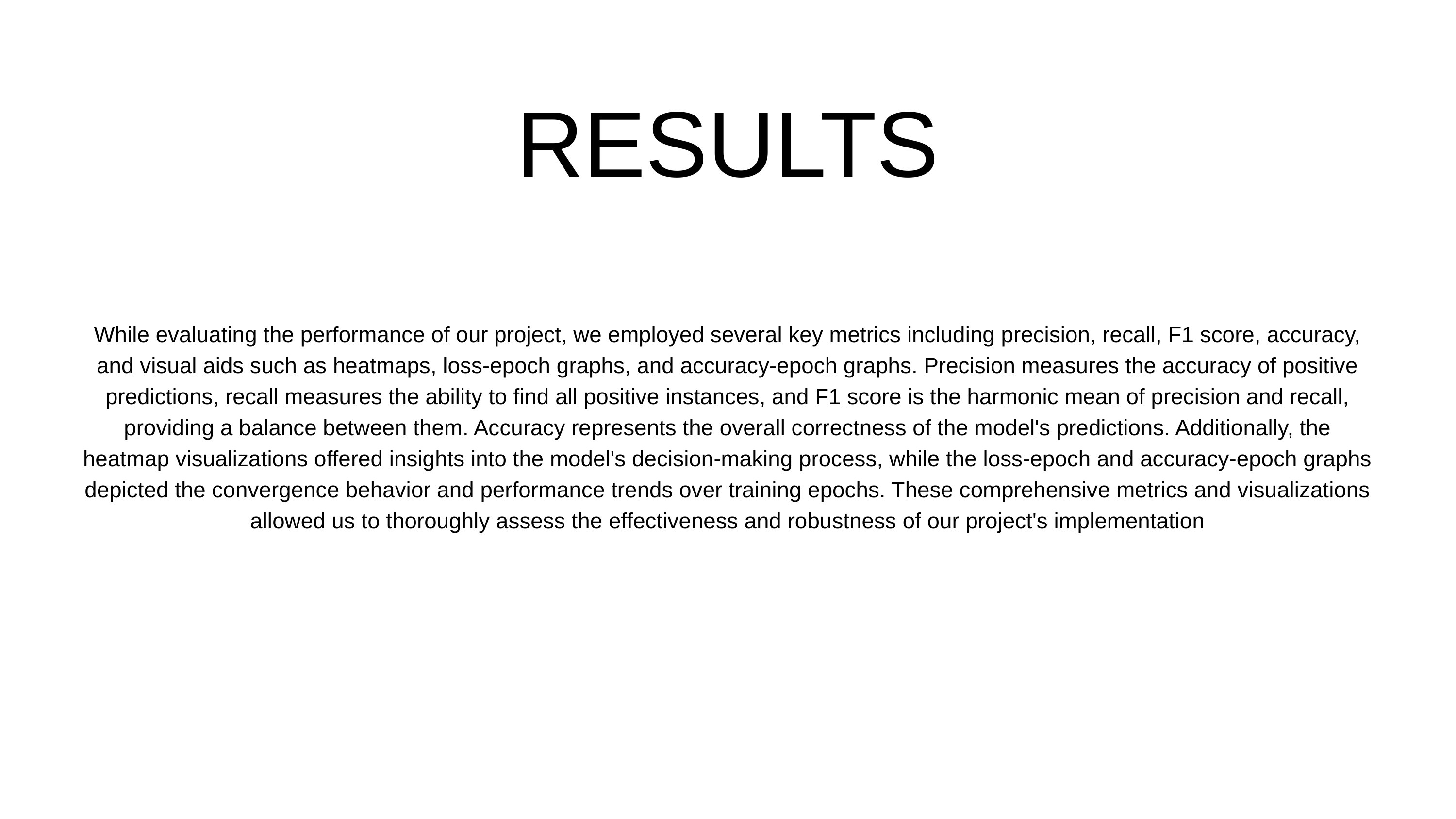

RESULTS
While evaluating the performance of our project, we employed several key metrics including precision, recall, F1 score, accuracy, and visual aids such as heatmaps, loss-epoch graphs, and accuracy-epoch graphs. Precision measures the accuracy of positive predictions, recall measures the ability to find all positive instances, and F1 score is the harmonic mean of precision and recall, providing a balance between them. Accuracy represents the overall correctness of the model's predictions. Additionally, the heatmap visualizations offered insights into the model's decision-making process, while the loss-epoch and accuracy-epoch graphs depicted the convergence behavior and performance trends over training epochs. These comprehensive metrics and visualizations allowed us to thoroughly assess the effectiveness and robustness of our project's implementation